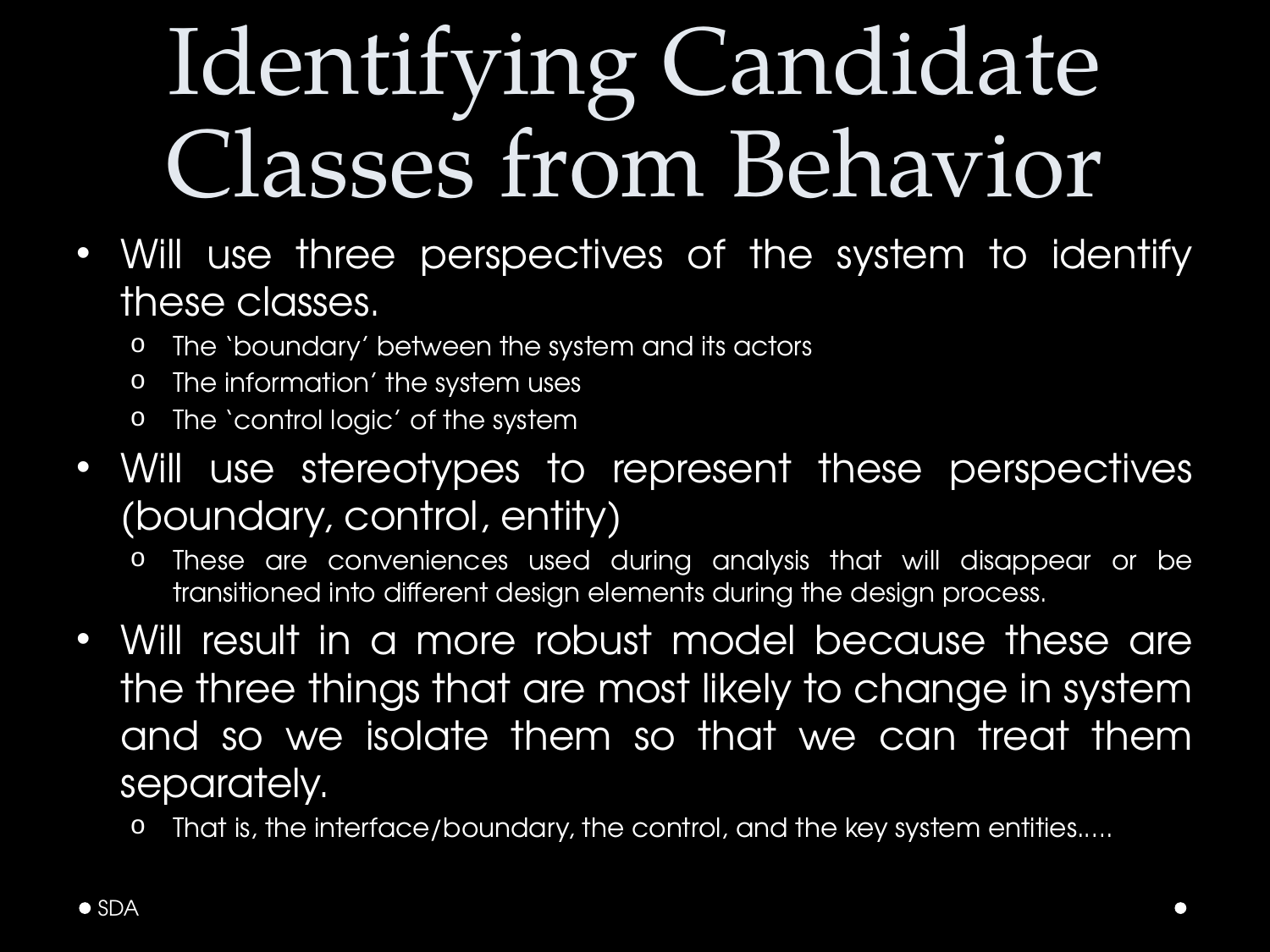

# Identifying Candidate Classes from Behavior
Will use three perspectives of the system to identify these classes.
The ‘boundary’ between the system and its actors
The information’ the system uses
The ‘control logic’ of the system
Will use stereotypes to represent these perspectives (boundary, control, entity)
These are conveniences used during analysis that will disappear or be transitioned into different design elements during the design process.
Will result in a more robust model because these are the three things that are most likely to change in system and so we isolate them so that we can treat them separately.
That is, the interface/boundary, the control, and the key system entities.….
SDA